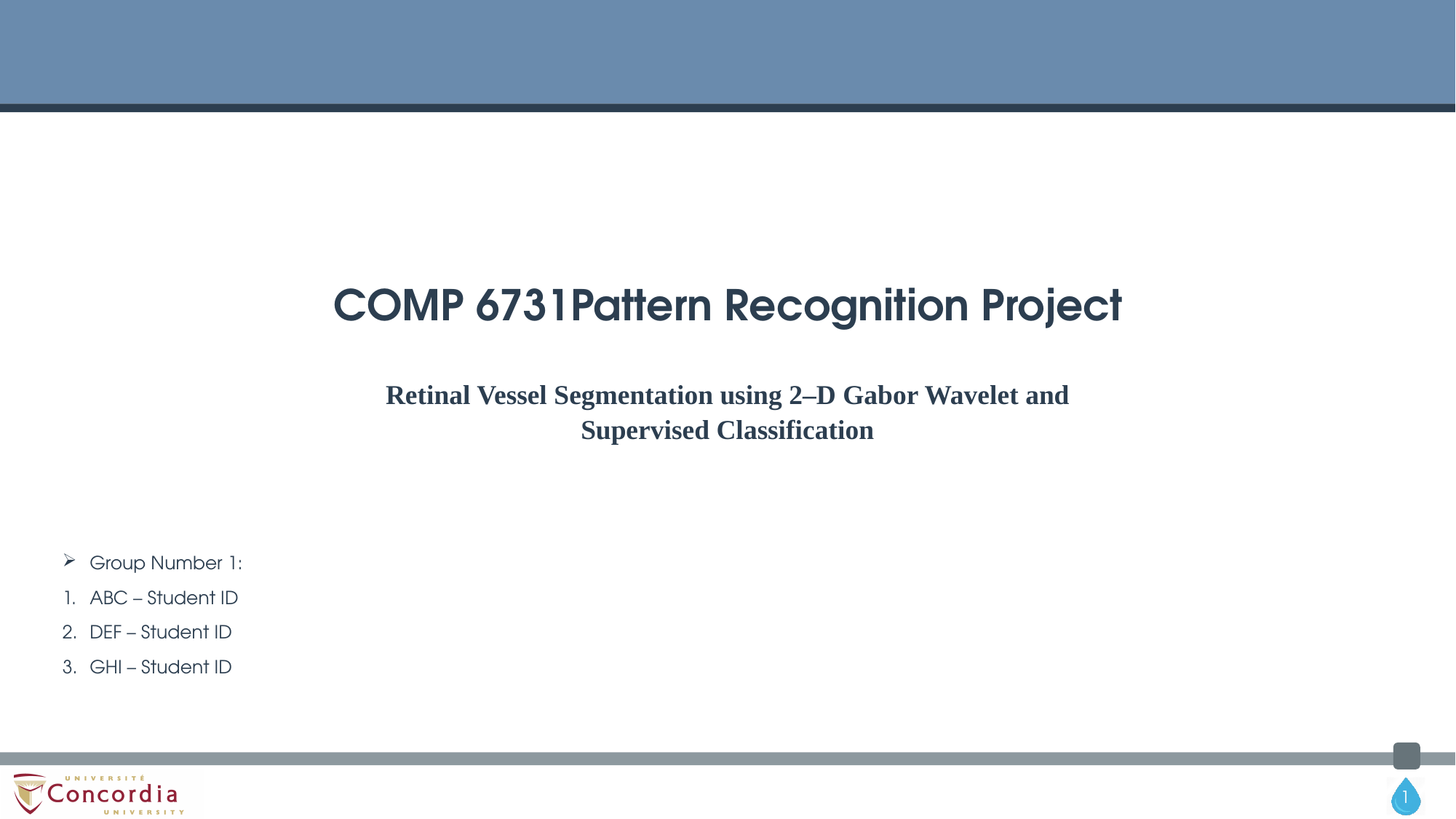

# COMP 6731Pattern Recognition Project
Retinal Vessel Segmentation using 2–D Gabor Wavelet and Supervised Classification
Group Number 1:
ABC – Student ID
DEF – Student ID
GHI – Student ID
1